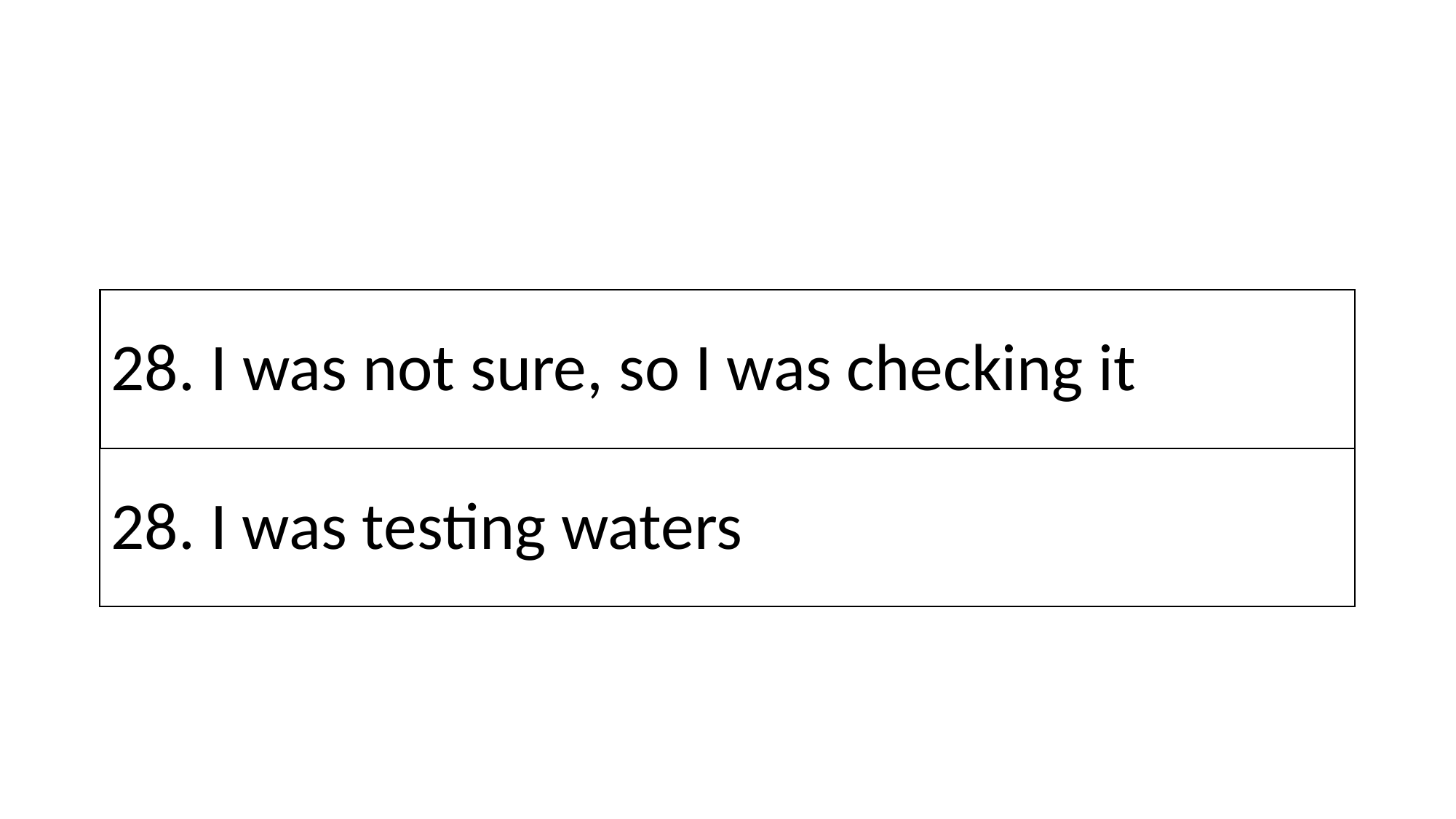

# 28. I was not sure, so I was checking it
28. I was testing waters